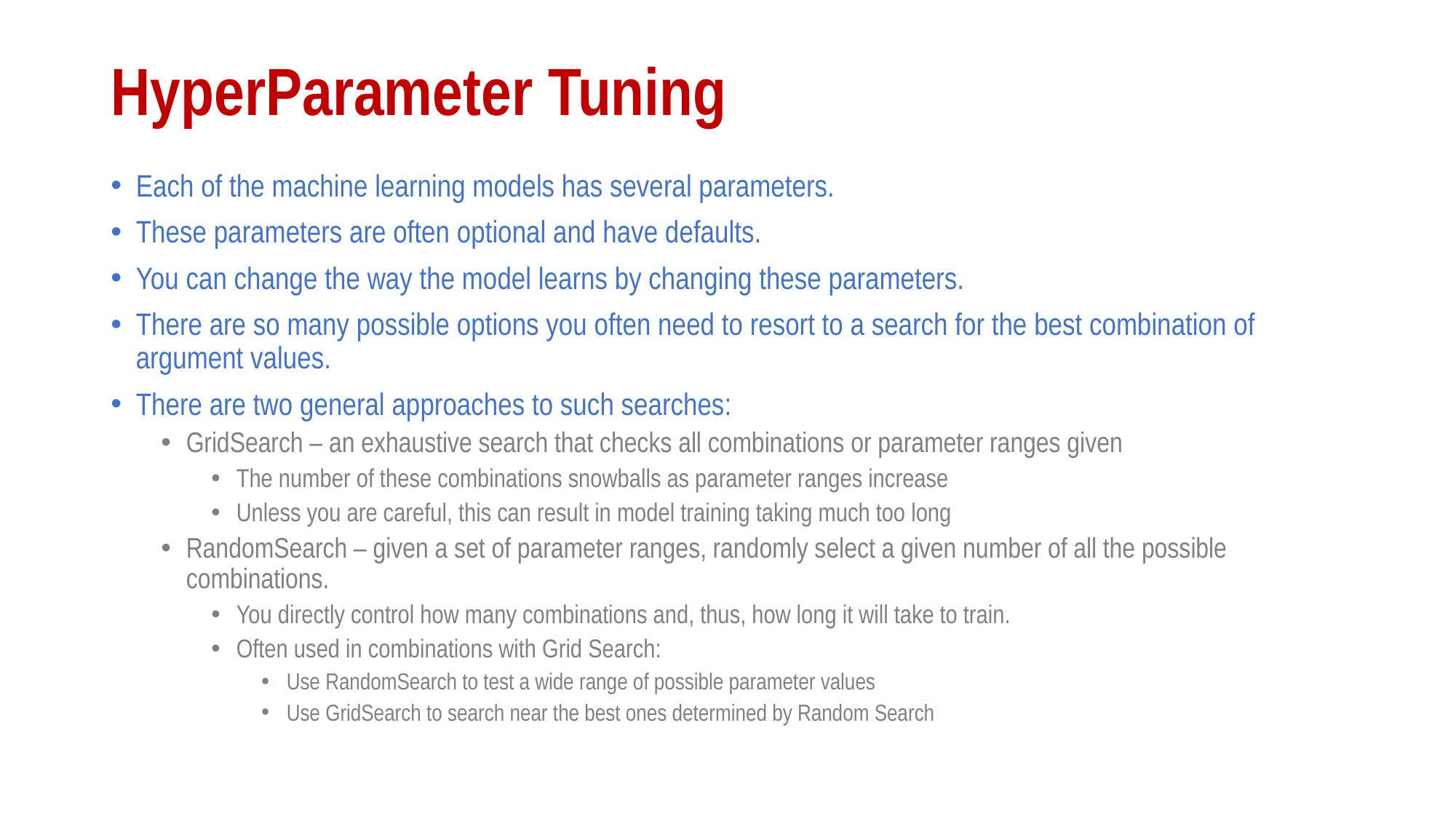

# HyperParameter Tuning
Each of the machine learning models has several parameters.
These parameters are often optional and have defaults.
You can change the way the model learns by changing these parameters.
There are so many possible options you often need to resort to a search for the best combination of argument values.
There are two general approaches to such searches:
GridSearch – an exhaustive search that checks all combinations or parameter ranges given
The number of these combinations snowballs as parameter ranges increase
Unless you are careful, this can result in model training taking much too long
RandomSearch – given a set of parameter ranges, randomly select a given number of all the possible combinations.
You directly control how many combinations and, thus, how long it will take to train.
Often used in combinations with Grid Search:
Use RandomSearch to test a wide range of possible parameter values
Use GridSearch to search near the best ones determined by Random Search